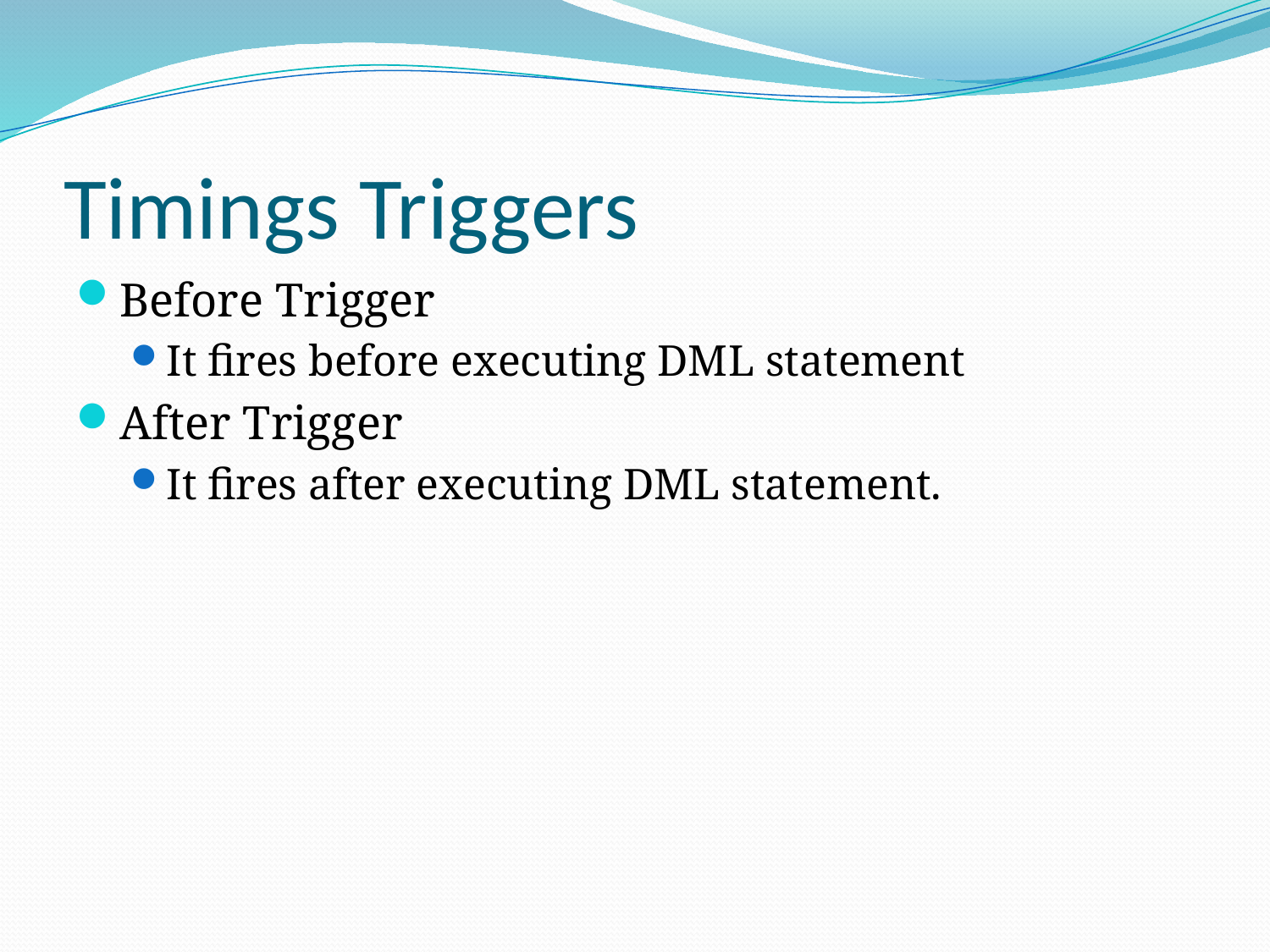

# Timings Triggers
Before Trigger
It fires before executing DML statement
After Trigger
It fires after executing DML statement.